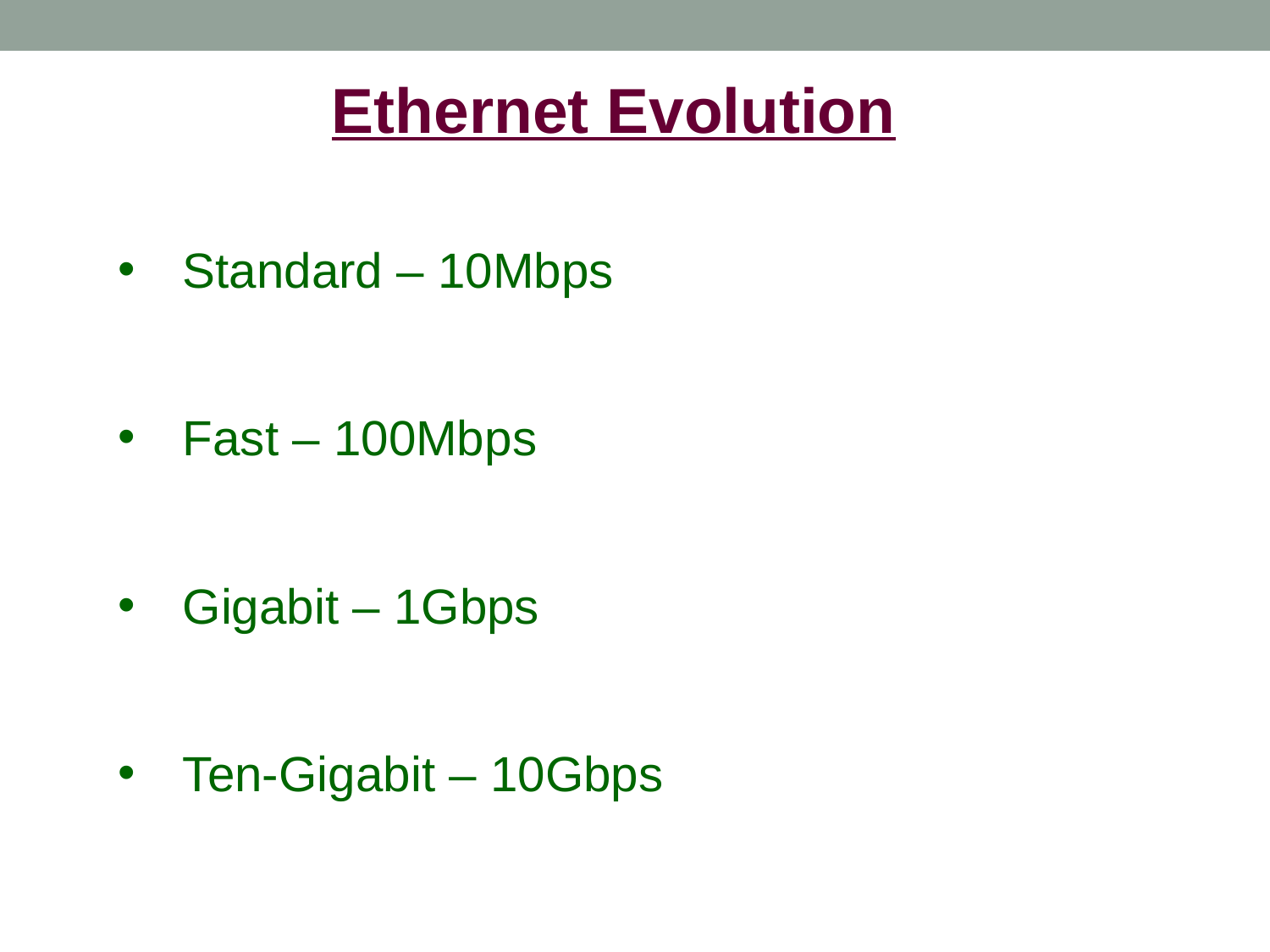

Ethernet Evolution
Standard – 10Mbps

Fast – 100Mbps

Gigabit – 1Gbps

Ten-Gigabit – 10Gbps